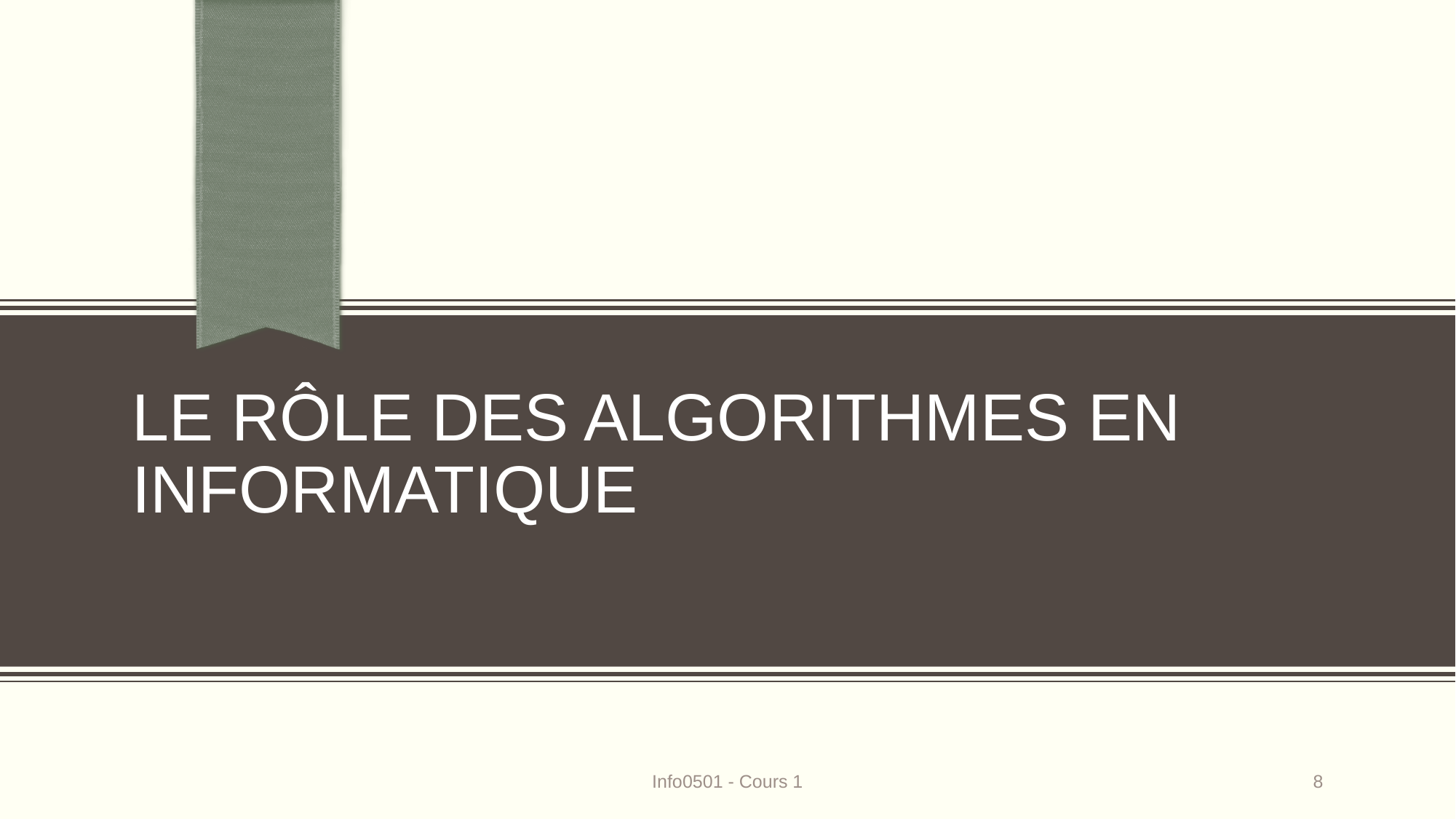

# Le rôle des algorithmes en informatique

Info0501 - Cours 1
8